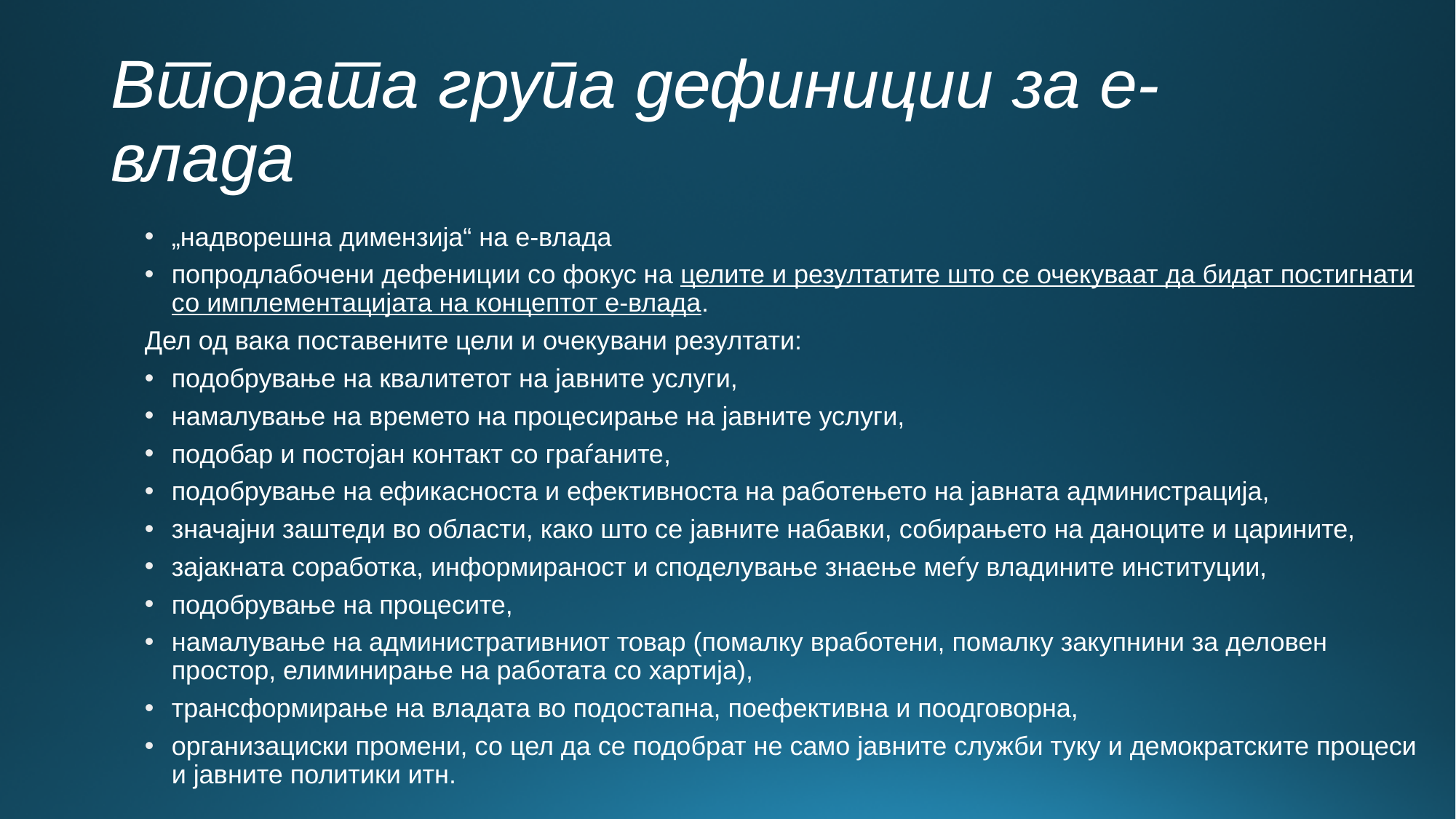

# Втората група дефиниции за е-влада
„надворешна димензија“ на е-влада
попродлабочени дефениции со фокус на целите и резултатите што се очекуваат да бидат постигнати со имплементацијата на концептот е-влада.
Дел од вака поставените цели и очекувани резултати:
подобрување на квалитетот на јавните услуги,
намалување на времето на процесирање на јавните услуги,
подобар и постојан контакт со граѓаните,
подобрување на ефикасноста и ефективноста на работењето на јавната администрација,
значајни заштеди во области, како што се јавните набавки, собирањето на даноците и царините,
зајакната соработка, информираност и споделување знаење меѓу владините институции,
подобрување на процесите,
намалување на административниот товар (помалку вработени, помалку закупнини за деловен простор, елиминирање на работата со хартија),
трансформирање на владата во подостапна, поефективна и поодговорна,
организациски промени, со цел да се подобрат не само јавните служби туку и демократските процеси и јавните политики итн.